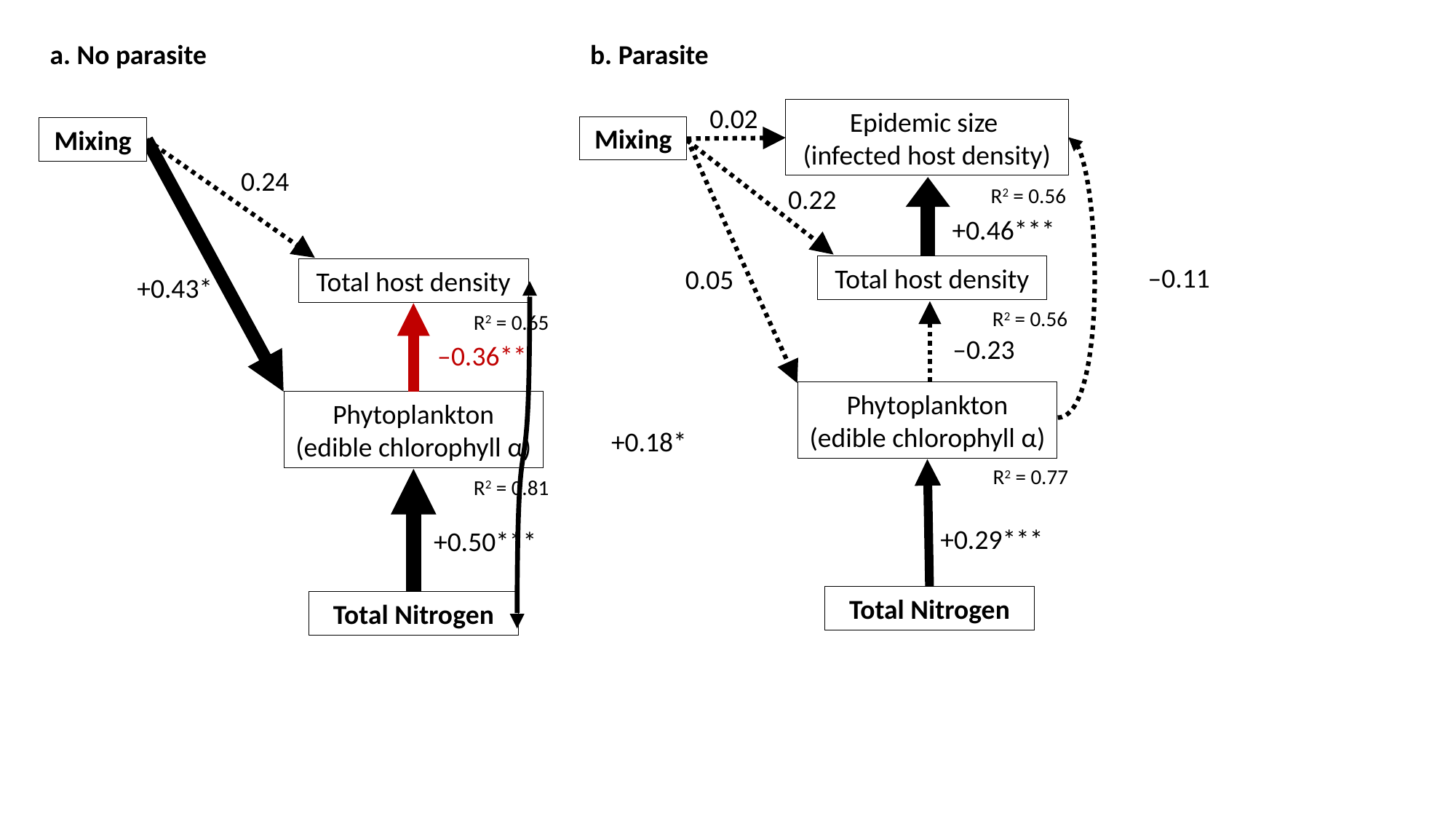

a. No parasite
Mixing
0.24
Total host density
+0.43*
R2 = 0.65
–0.36**
Phytoplankton
(edible chlorophyll α)
+0.18*
R2 = 0.81
+0.50***
Total Nitrogen
b. Parasite
0.02
Mixing
0.22
R2 = 0.56
+0.46***
Total host density
0.05
R2 = 0.56
–0.23
Phytoplankton
(edible chlorophyll α)
R2 = 0.77
+0.29***
Total Nitrogen
Epidemic size
(infected host density)
–0.11